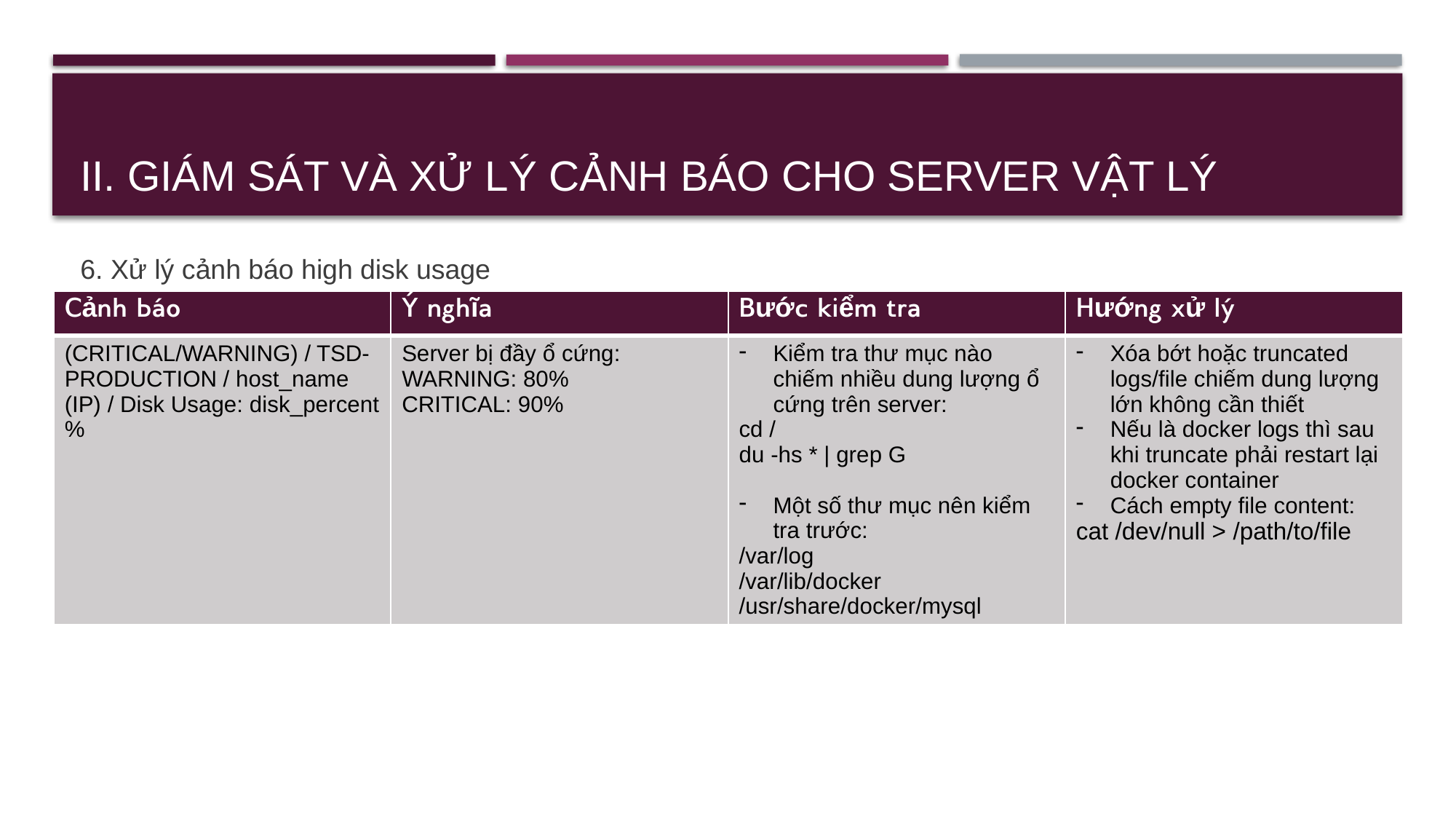

# II. Giám sát và xử lý cảnh báo cho server vật lý

6. Xử lý cảnh báo high disk usage

| Cảnh báo | Ý nghĩa | Bước kiểm tra | Hướng xử lý |
| --- | --- | --- | --- |
| (CRITICAL/WARNING) / TSD-PRODUCTION / host\_name (IP) / Disk Usage: disk\_percent% | Server bị đầy ổ cứng: WARNING: 80% CRITICAL: 90% | Kiểm tra thư mục nào chiếm nhiều dung lượng ổ cứng trên server: cd / du -hs \* | grep G Một số thư mục nên kiểm tra trước: /var/log /var/lib/docker /usr/share/docker/mysql | Xóa bớt hoặc truncated logs/file chiếm dung lượng lớn không cần thiết Nếu là docker logs thì sau khi truncate phải restart lại docker container Cách empty file content: cat /dev/null > /path/to/file |